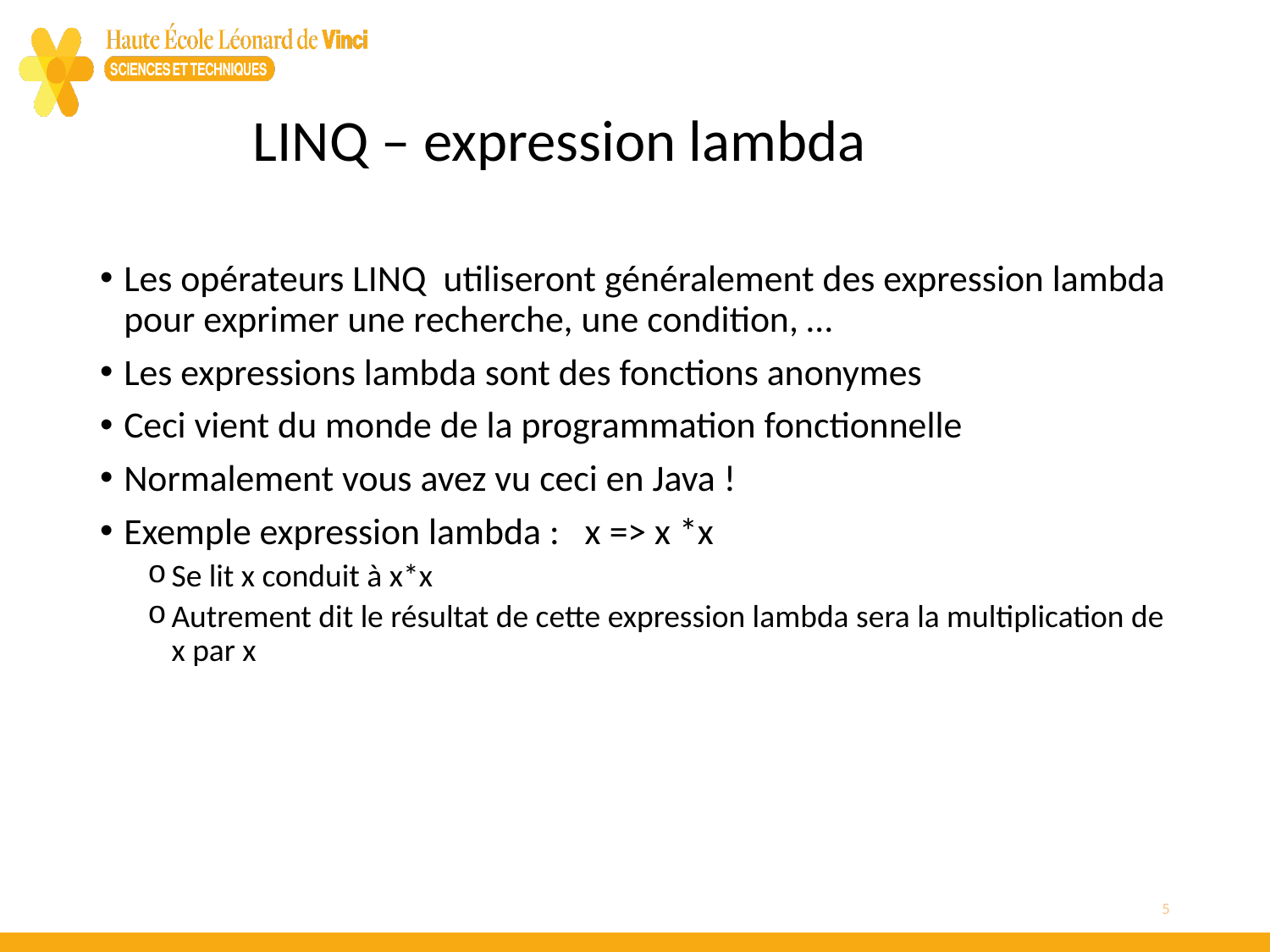

# LINQ – expression lambda
Les opérateurs LINQ  utiliseront généralement des expression lambda pour exprimer une recherche, une condition, …
Les expressions lambda sont des fonctions anonymes
Ceci vient du monde de la programmation fonctionnelle
Normalement vous avez vu ceci en Java !
Exemple expression lambda :   x => x *x
Se lit x conduit à x*x
Autrement dit le résultat de cette expression lambda sera la multiplication de x par x
5